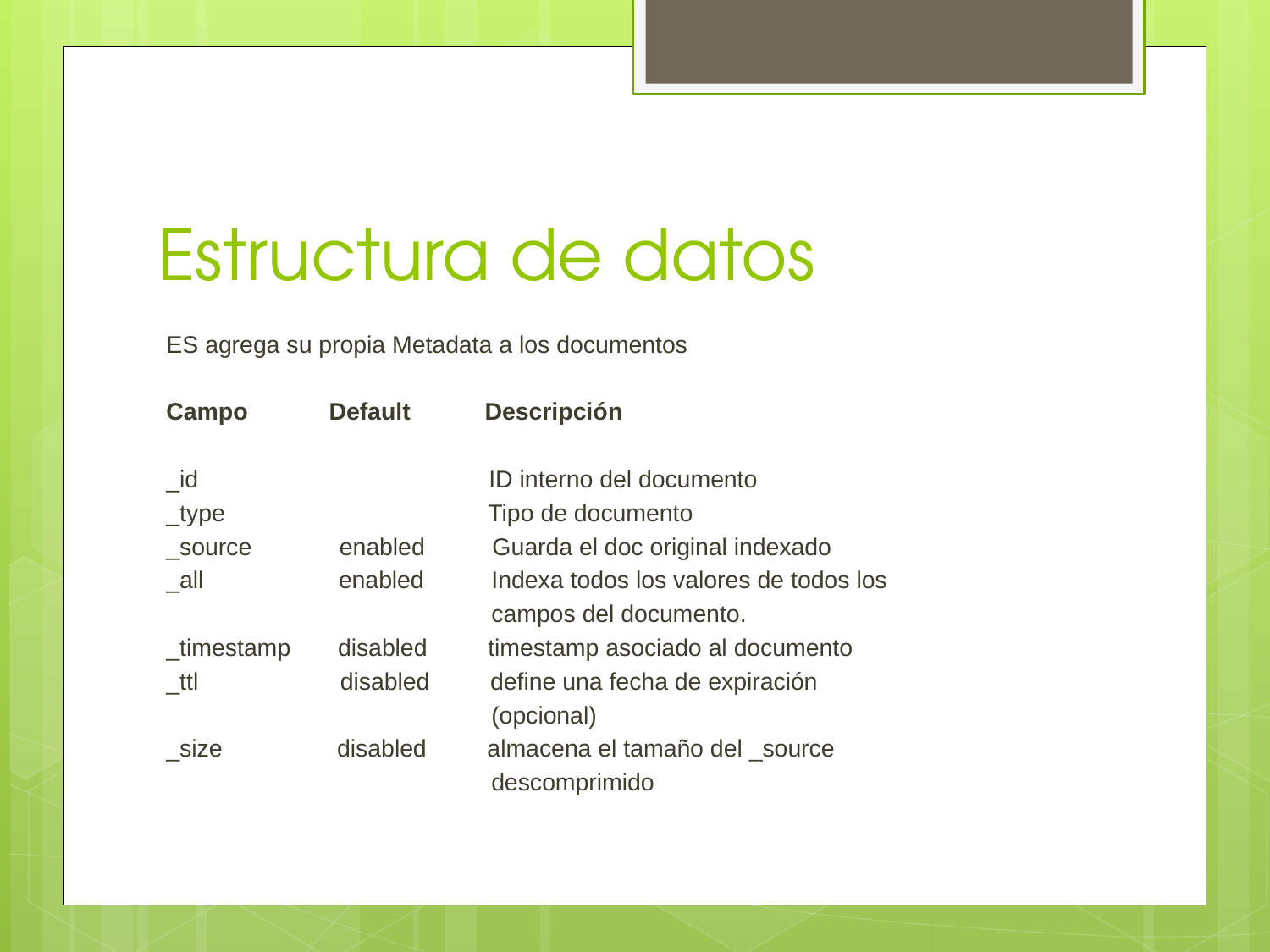

# Estructura de datos
ES agrega su propia Metadata a los documentos

Campo            Default           Descripción

_id                                           ID interno del documento
_type                                       Tipo de documento
_source             enabled          Guarda el doc original indexado
_all                    enabled          Indexa todos los valores de todos los
                                                campos del documento.
_timestamp       disabled         timestamp asociado al documento
_ttl                     disabled         define una fecha de expiración
                                                (opcional)
_size                 disabled         almacena el tamaño del _source
                                                descomprimido